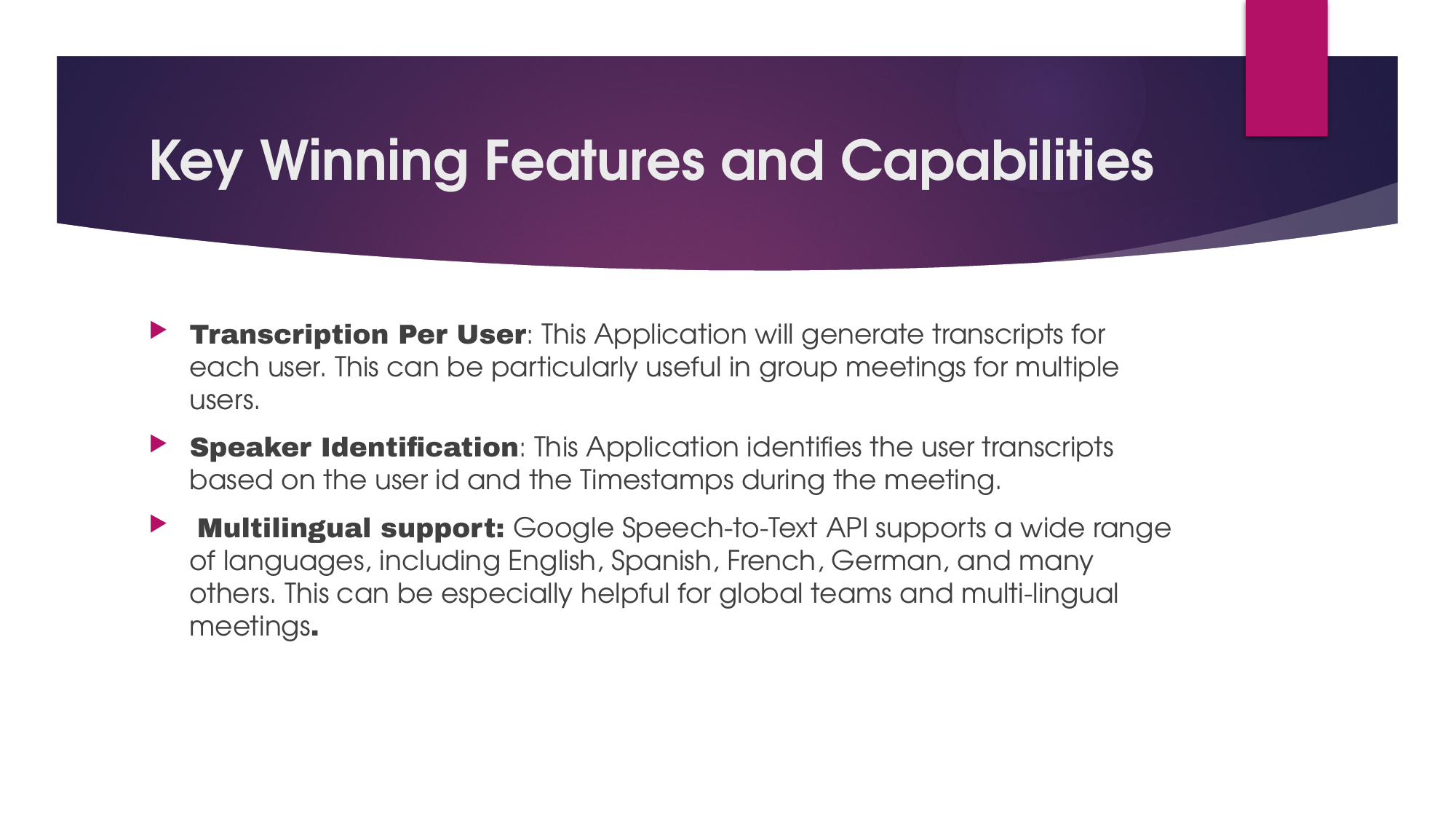

# Key Winning Features and Capabilities
Transcription Per User: This Application will generate transcripts for each user. This can be particularly useful in group meetings for multiple users.
Speaker Identification: This Application identifies the user transcripts based on the user id and the Timestamps during the meeting.
 Multilingual support: Google Speech-to-Text API supports a wide range of languages, including English, Spanish, French, German, and many others. This can be especially helpful for global teams and multi-lingual meetings.